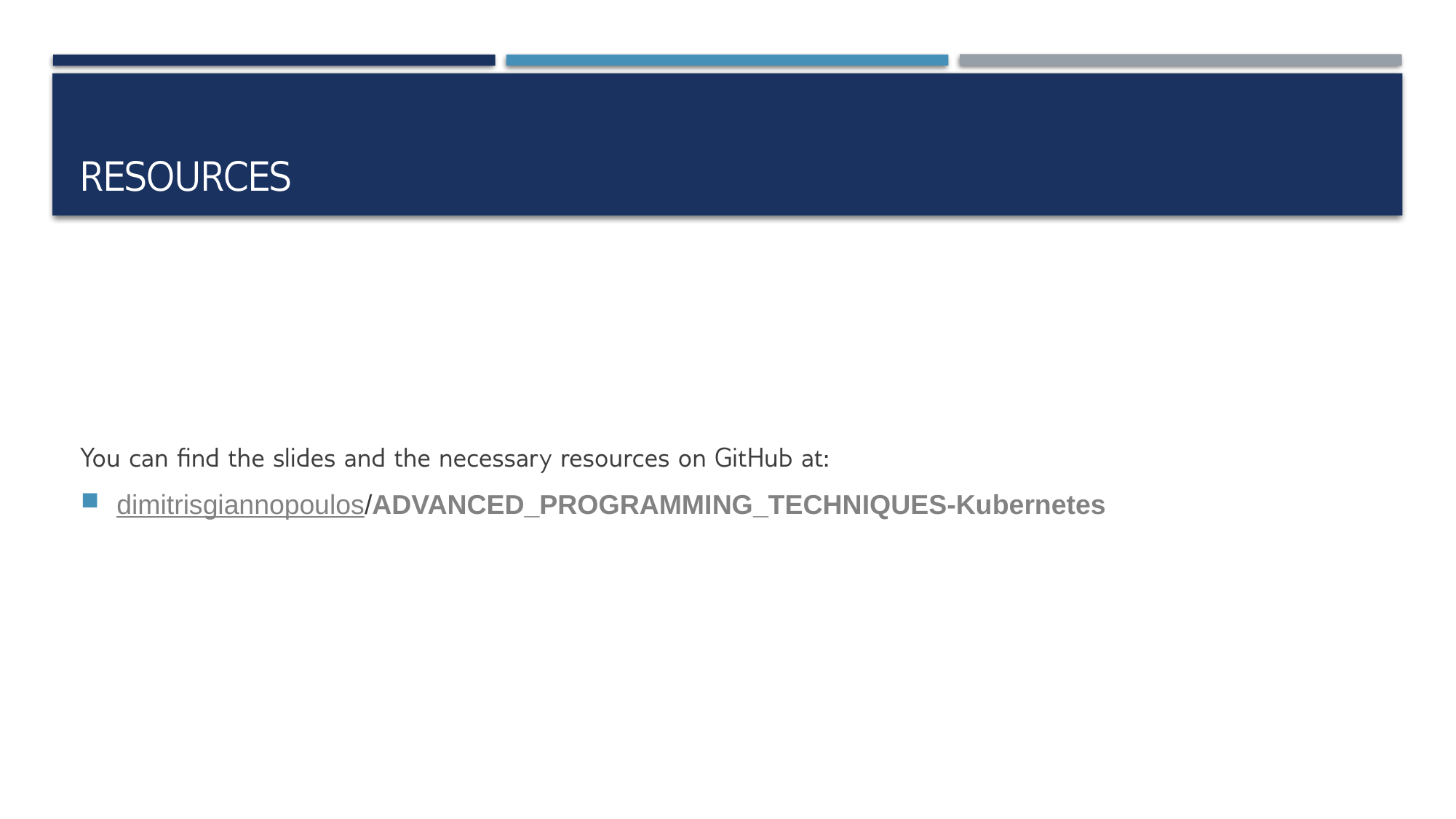

# Resources
You can find the slides and the necessary resources on GitHub at:
dimitrisgiannopoulos/ADVANCED_PROGRAMMING_TECHNIQUES-Kubernetes